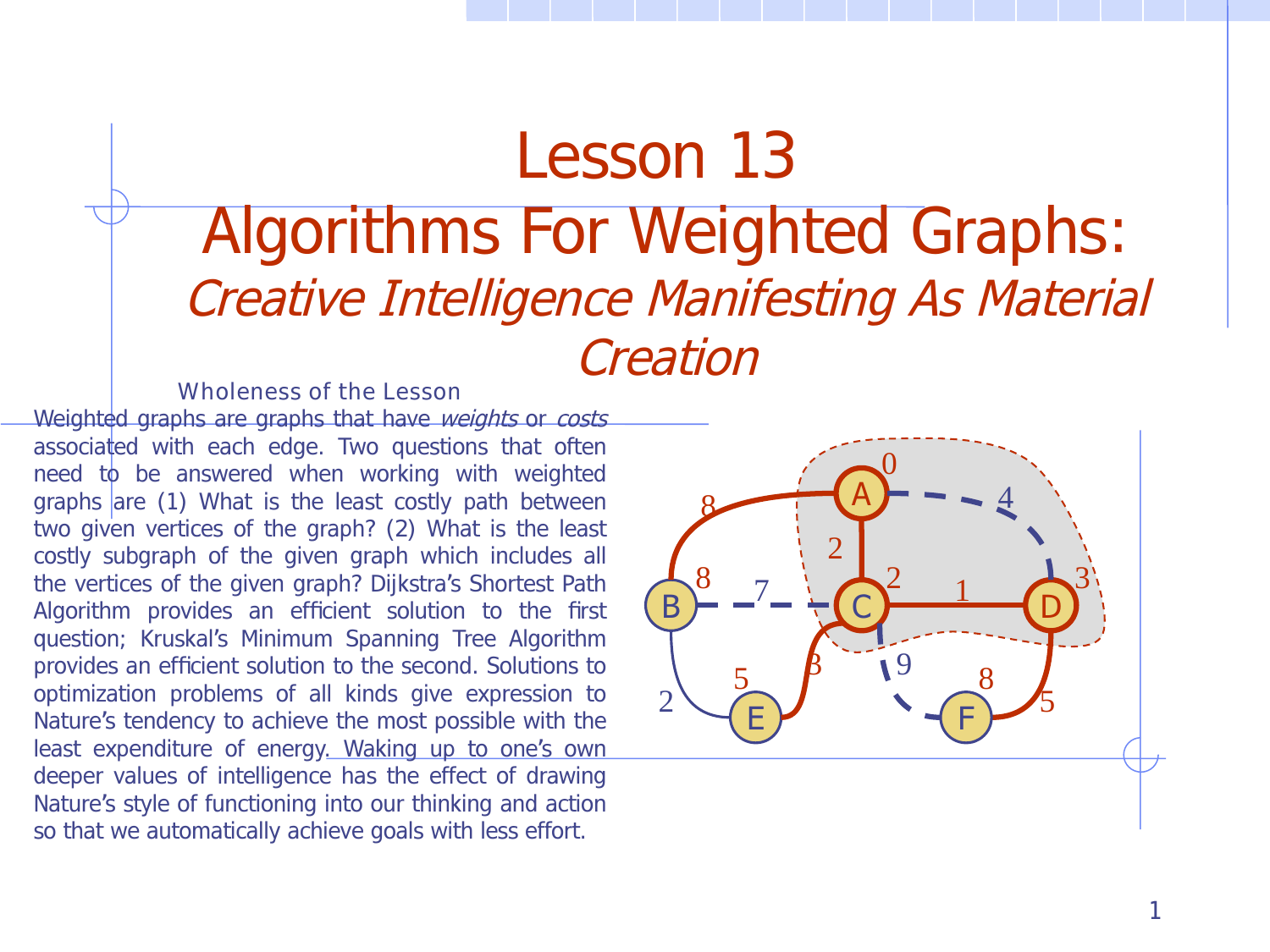

# Lesson 13 Algorithms For Weighted Graphs: Creative Intelligence Manifesting As Material Creation
Wholeness of the Lesson
Weighted graphs are graphs that have weights or costs associated with each edge. Two questions that often need to be answered when working with weighted graphs are (1) What is the least costly path between two given vertices of the graph? (2) What is the least costly subgraph of the given graph which includes all the vertices of the given graph? Dijkstra’s Shortest Path Algorithm provides an efficient solution to the first question; Kruskal’s Minimum Spanning Tree Algorithm provides an efficient solution to the second. Solutions to optimization problems of all kinds give expression to Nature’s tendency to achieve the most possible with the least expenditure of energy. Waking up to one’s own deeper values of intelligence has the effect of drawing Nature’s style of functioning into our thinking and action so that we automatically achieve goals with less effort.

0
A
4
8
2
8
2
3
7
1
B
C
D
3
9
5
8
2
5
E
F
1